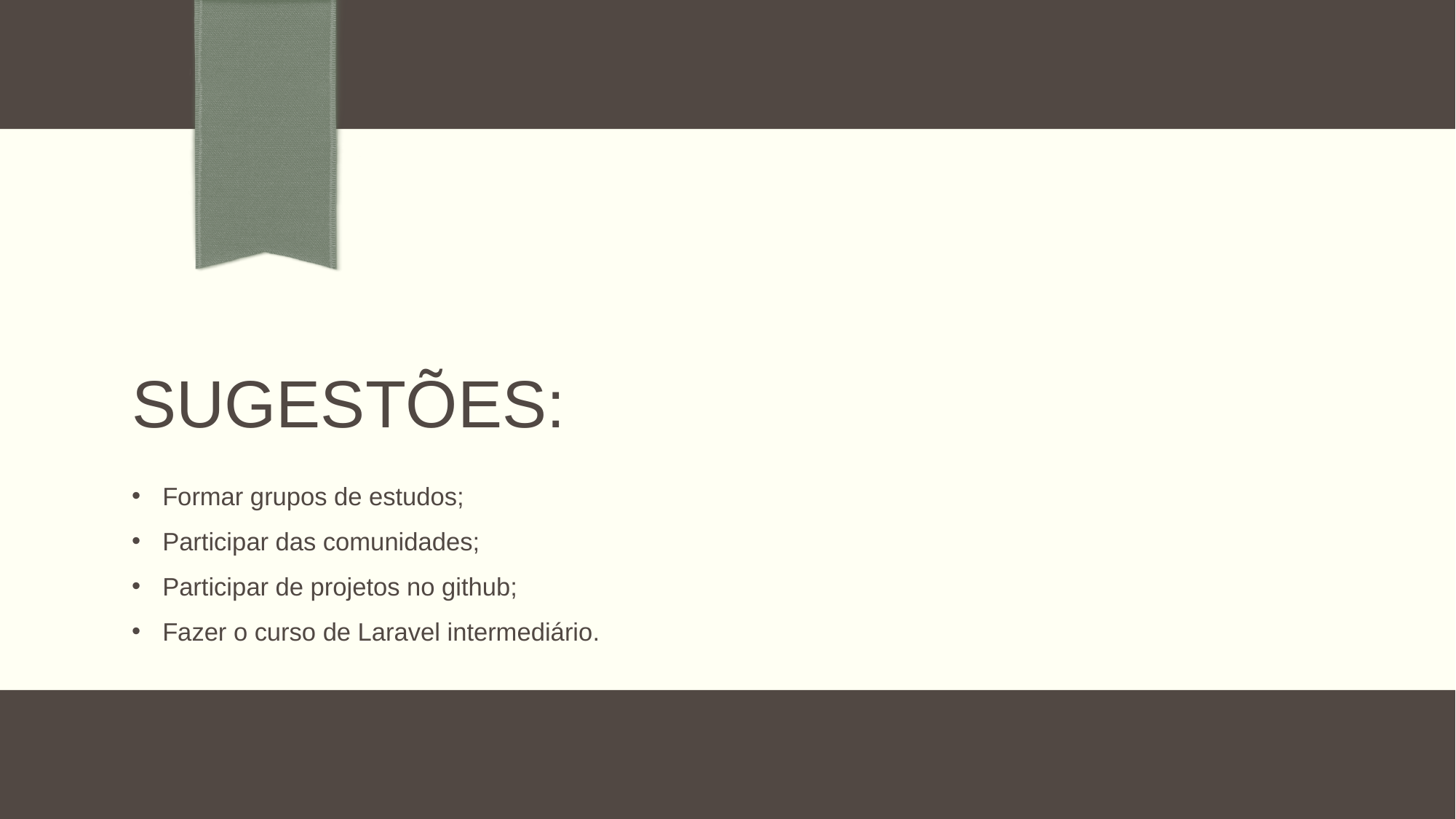

# SUGESTÕES:
Formar grupos de estudos;
Participar das comunidades;
Participar de projetos no github;
Fazer o curso de Laravel intermediário.